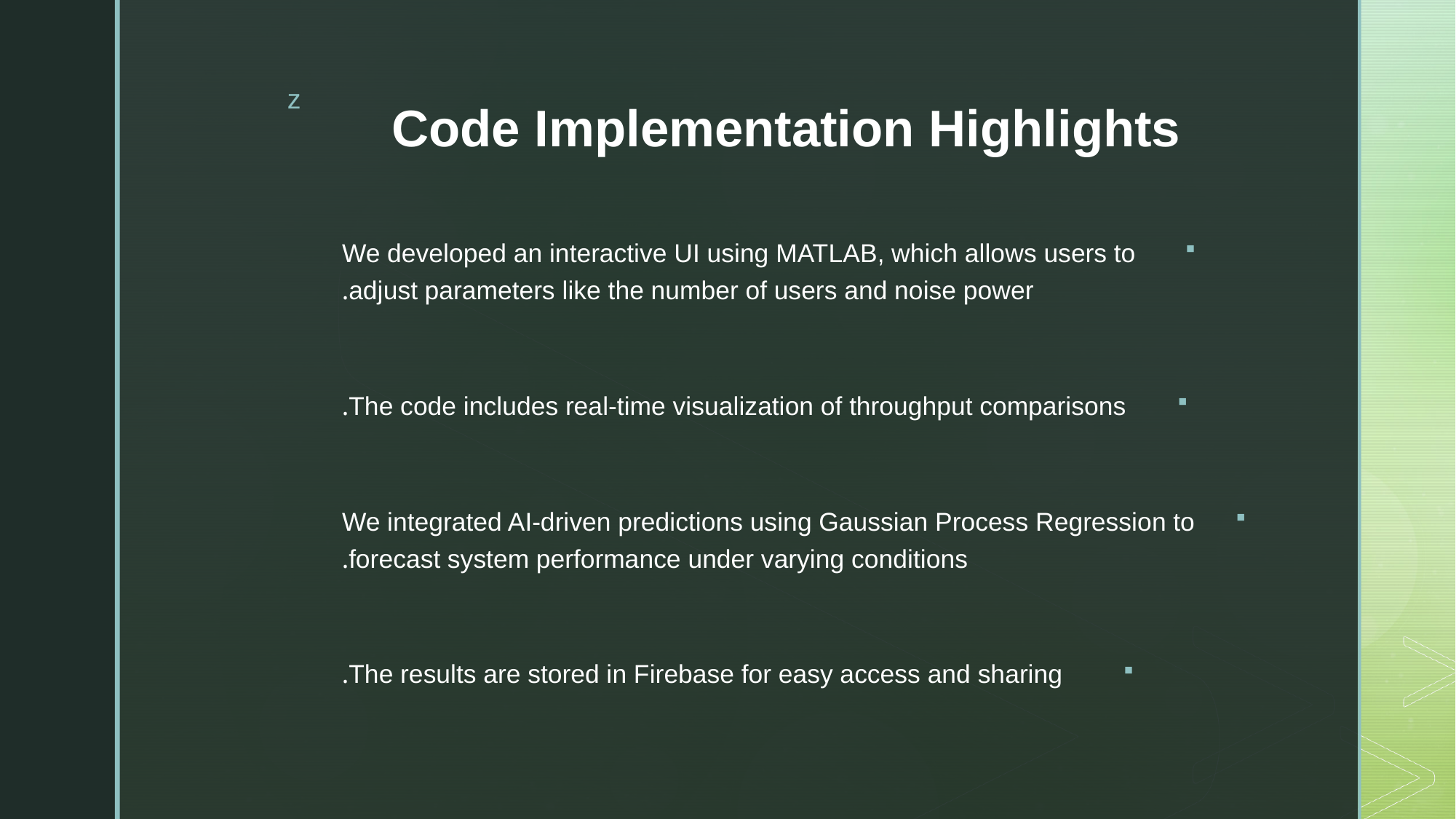

# Code Implementation Highlights
We developed an interactive UI using MATLAB, which allows users to adjust parameters like the number of users and noise power.

The code includes real-time visualization of throughput comparisons.

We integrated AI-driven predictions using Gaussian Process Regression to forecast system performance under varying conditions.

The results are stored in Firebase for easy access and sharing.